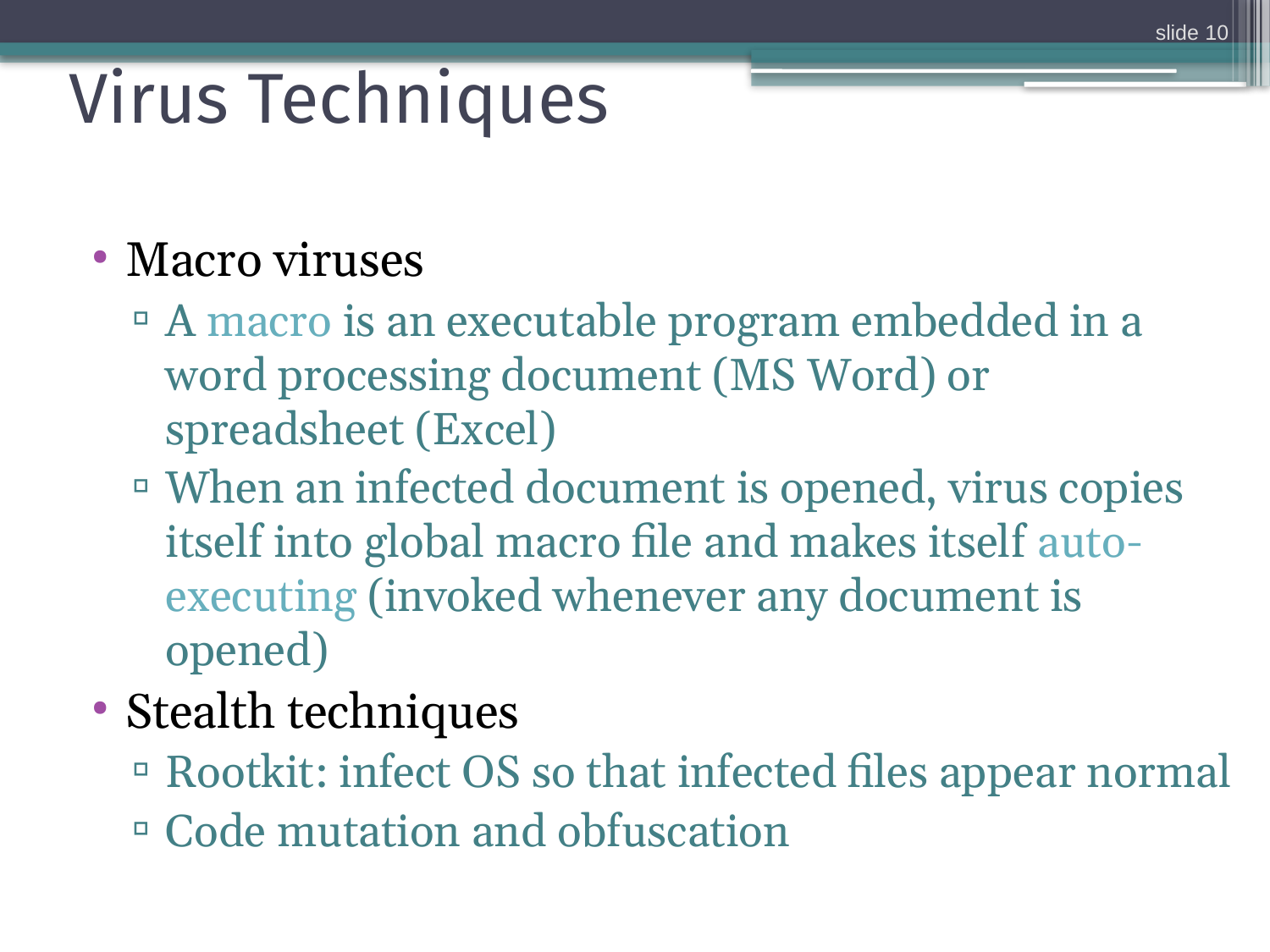

slide 10
# Virus Techniques
Macro viruses
A macro is an executable program embedded in a word processing document (MS Word) or spreadsheet (Excel)
When an infected document is opened, virus copies itself into global macro file and makes itself auto-executing (invoked whenever any document is opened)
Stealth techniques
Rootkit: infect OS so that infected files appear normal
Code mutation and obfuscation